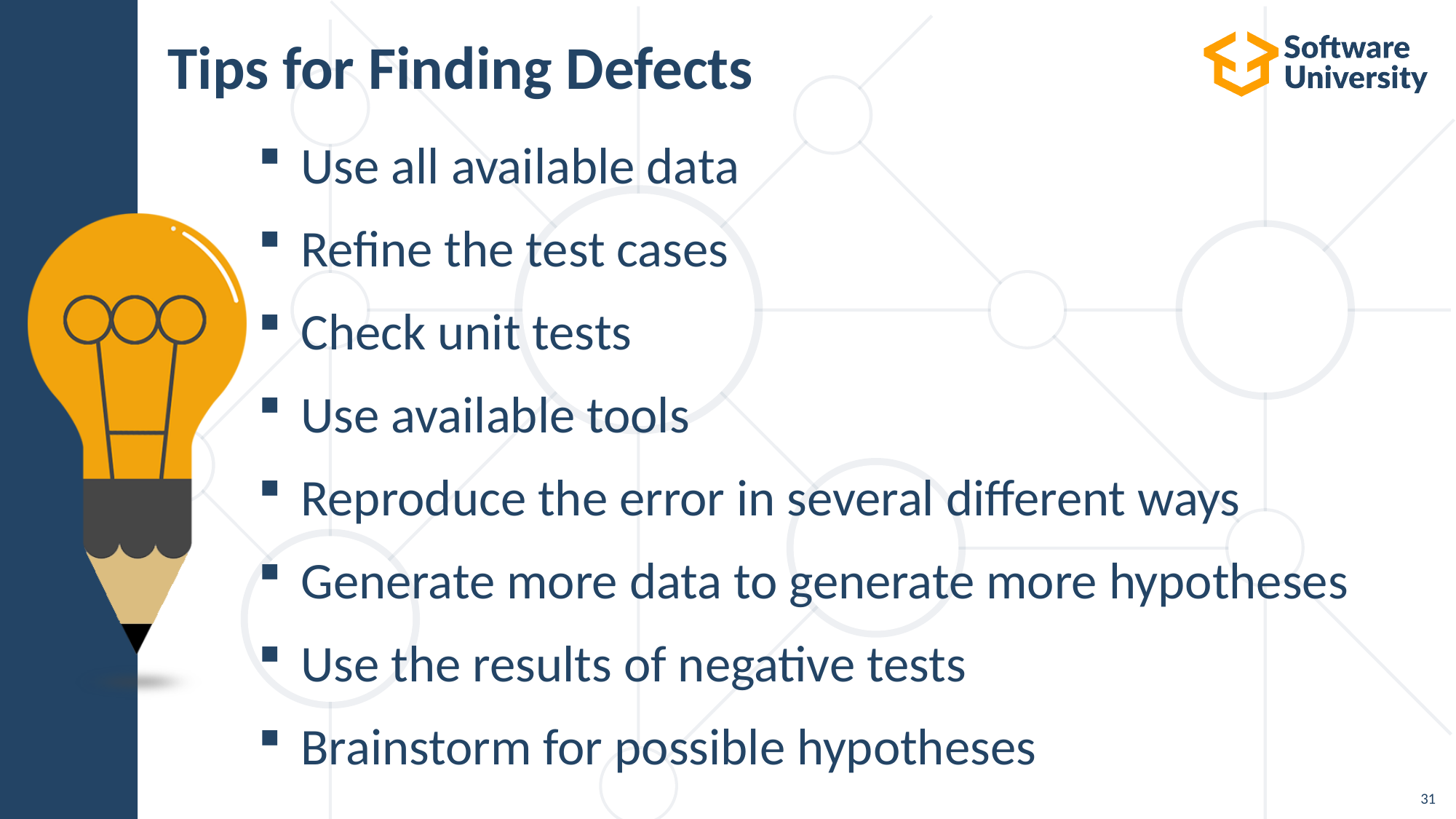

# Tips for Finding Defects
Use all available data
Refine the test cases
Check unit tests
Use available tools
Reproduce the error in several different ways
Generate more data to generate more hypotheses
Use the results of negative tests
Brainstorm for possible hypotheses
31